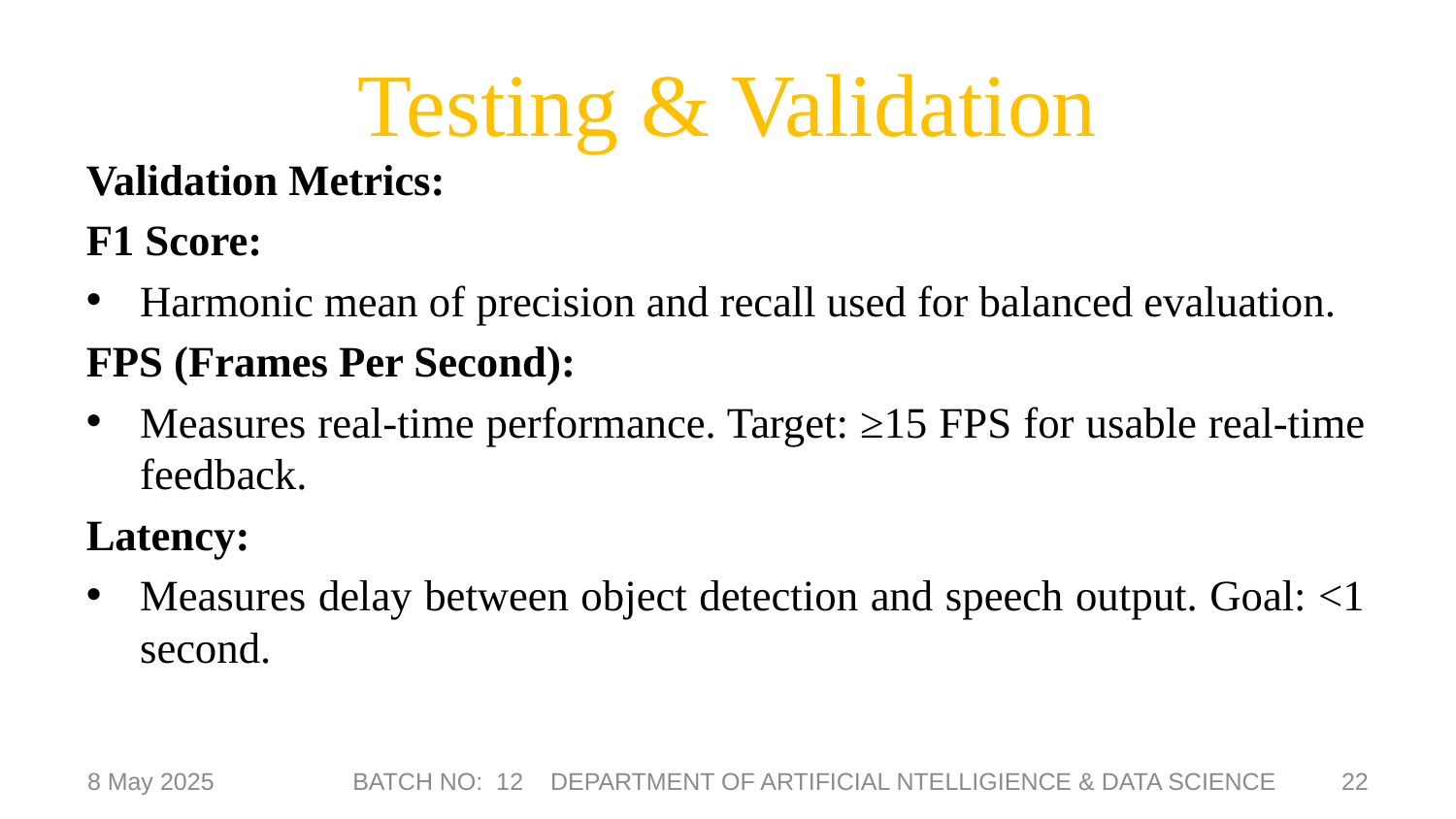

# Testing & Validation
Validation Metrics:
F1 Score:
Harmonic mean of precision and recall used for balanced evaluation.
FPS (Frames Per Second):
Measures real-time performance. Target: ≥15 FPS for usable real-time feedback.
Latency:
Measures delay between object detection and speech output. Goal: <1 second.

8 May 2025
22
BATCH NO:  12    DEPARTMENT OF ARTIFICIAL NTELLIGIENCE & DATA SCIENCE